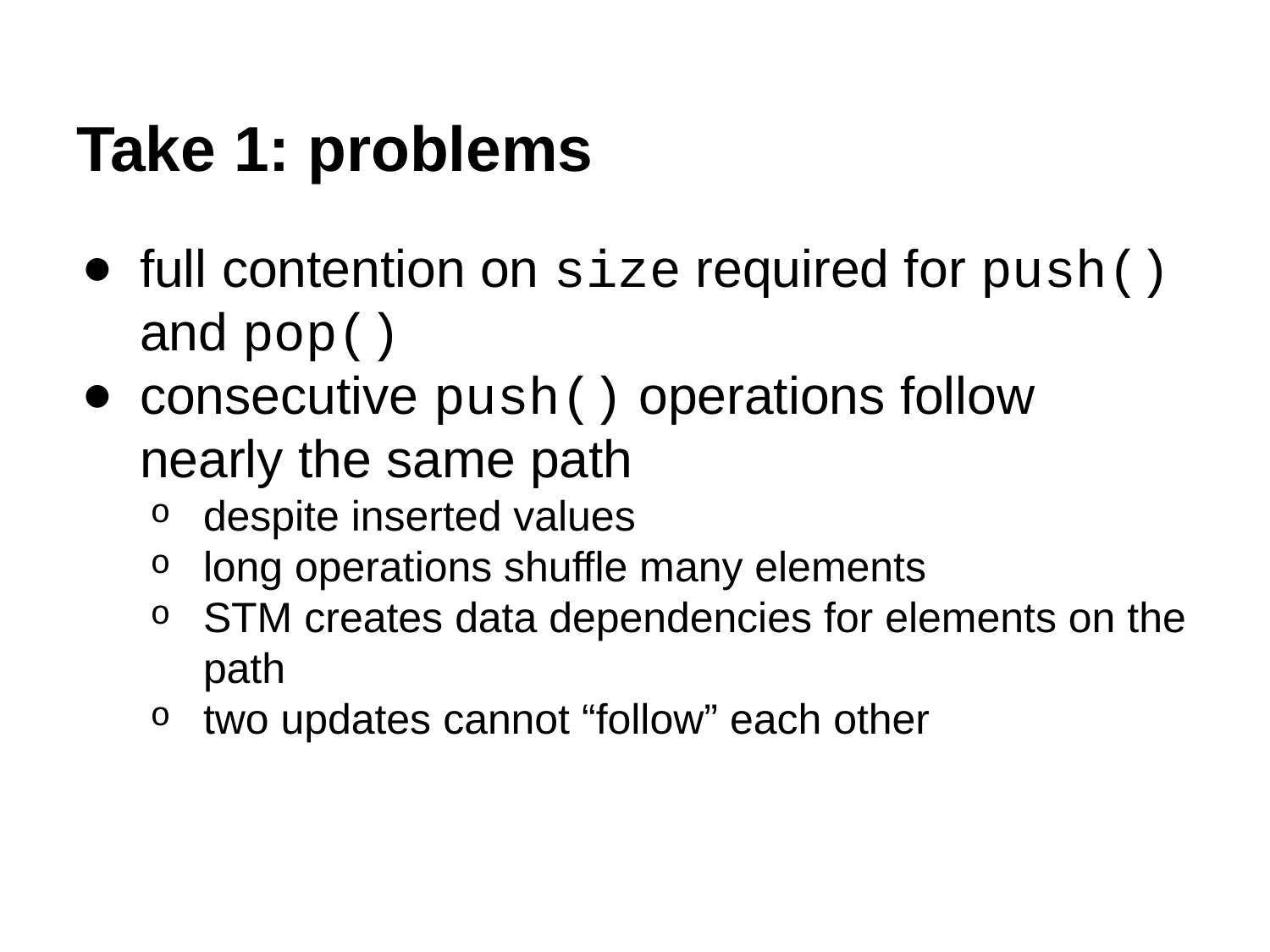

# Take 1: problems
full contention on size required for push() and pop()
consecutive push() operations follow nearly the same path
despite inserted values
long operations shuffle many elements
STM creates data dependencies for elements on the path
two updates cannot “follow” each other